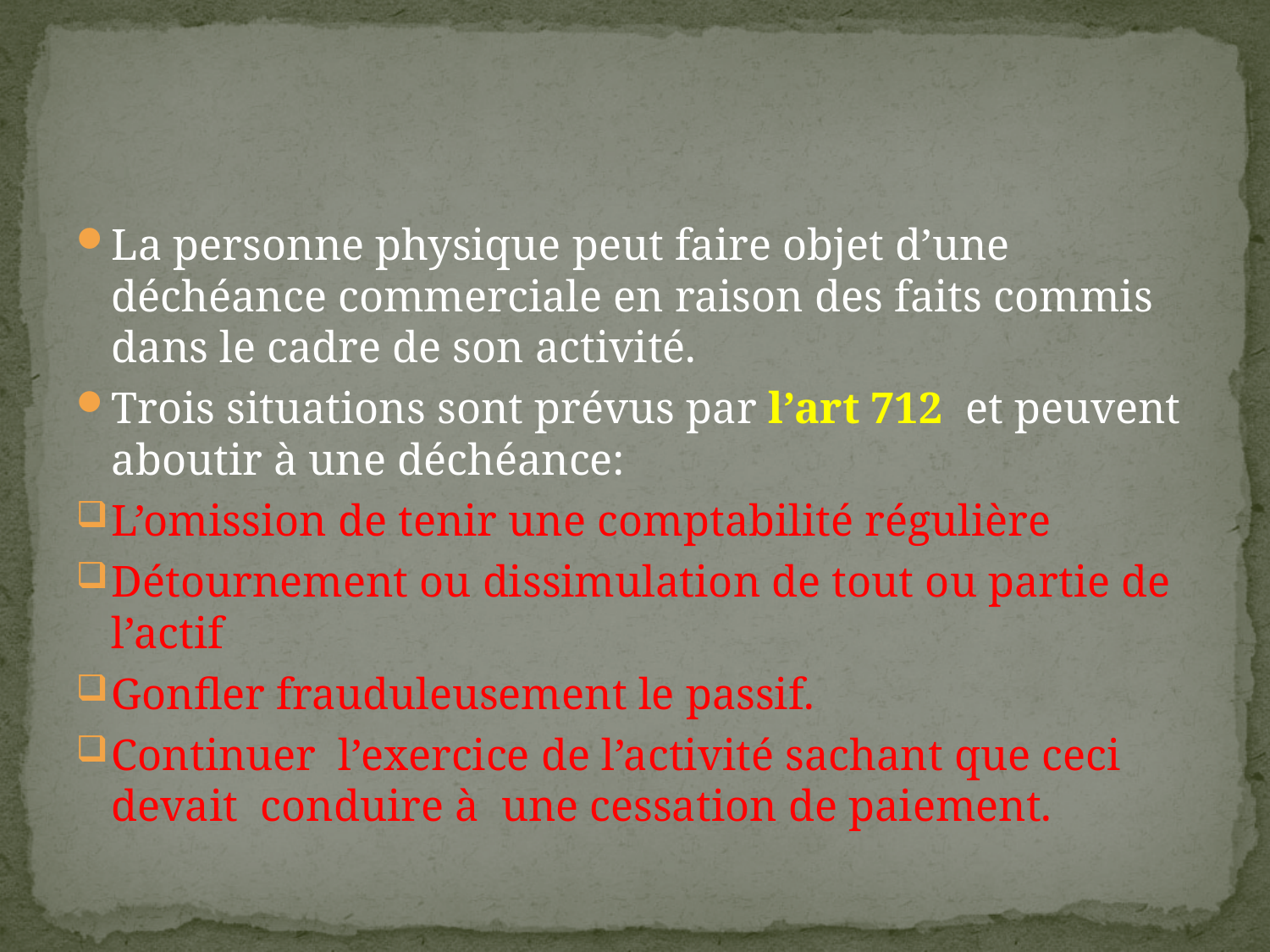

#
La personne physique peut faire objet d’une déchéance commerciale en raison des faits commis dans le cadre de son activité.
Trois situations sont prévus par l’art 712  et peuvent aboutir à une déchéance:
L’omission de tenir une comptabilité régulière
Détournement ou dissimulation de tout ou partie de l’actif
Gonfler frauduleusement le passif.
Continuer  l’exercice de l’activité sachant que ceci devait  conduire à  une cessation de paiement.